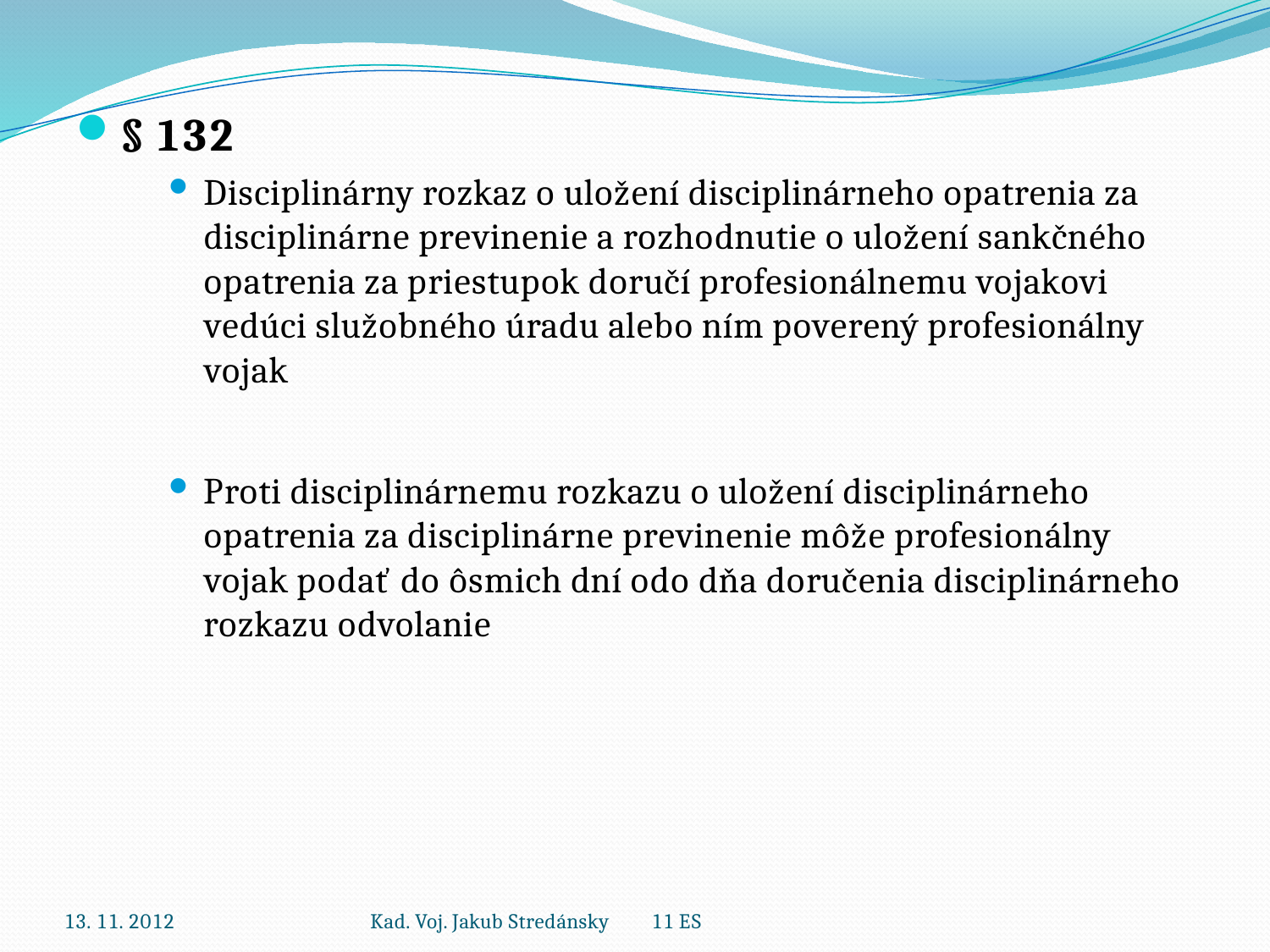

§ 132
Disciplinárny rozkaz o uložení disciplinárneho opatrenia za disciplinárne previnenie a rozhodnutie o uložení sankčného opatrenia za priestupok doručí profesionálnemu vojakovi vedúci služobného úradu alebo ním poverený profesionálny vojak

Proti disciplinárnemu rozkazu o uložení disciplinárneho opatrenia za disciplinárne previnenie môže profesionálny vojak podať do ôsmich dní odo dňa doručenia disciplinárneho rozkazu odvolanie
13. 11. 2012
Kad. Voj. Jakub Stredánsky         11 ES